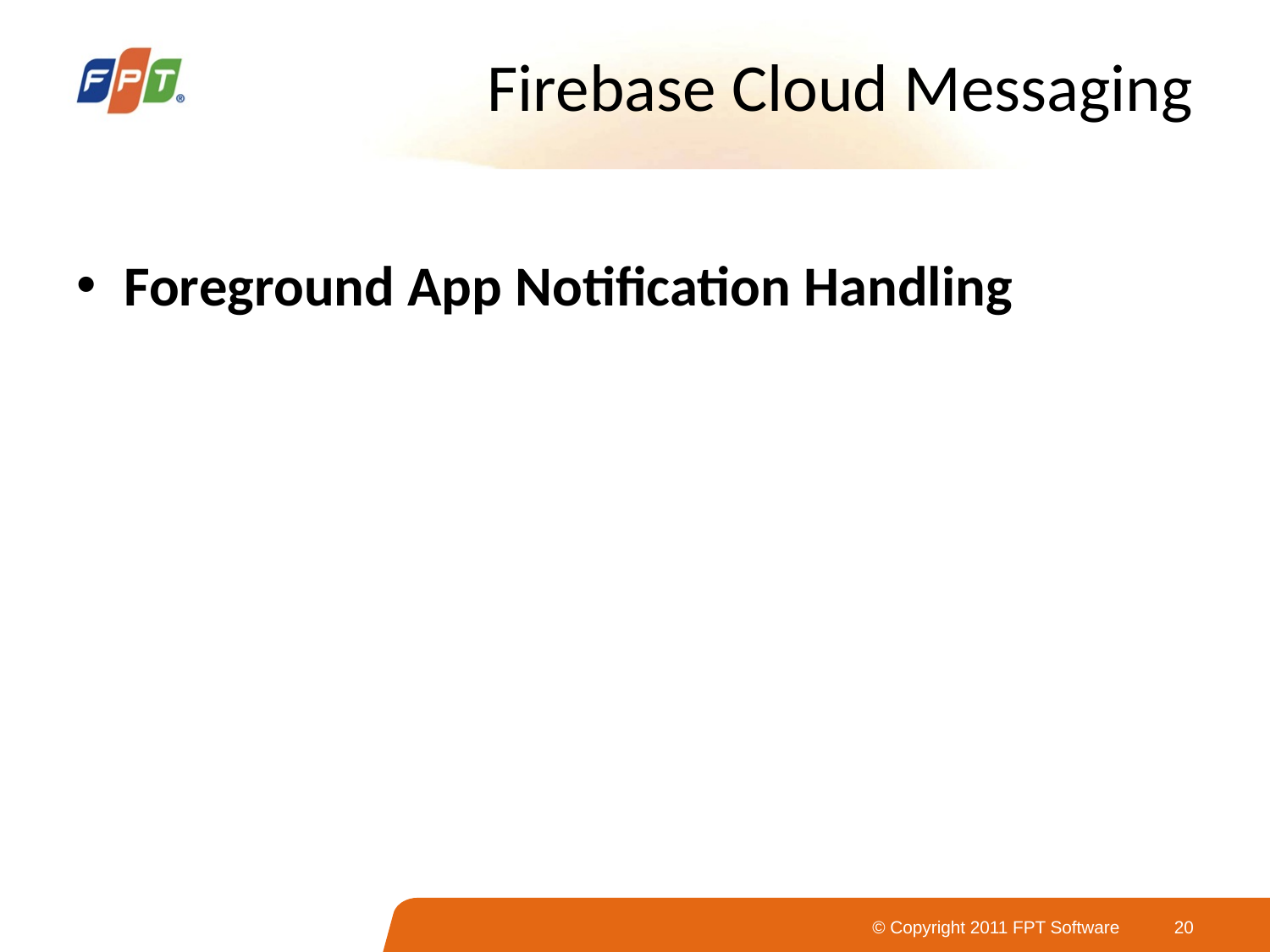

# Firebase Cloud Messaging
Foreground App Notification Handling